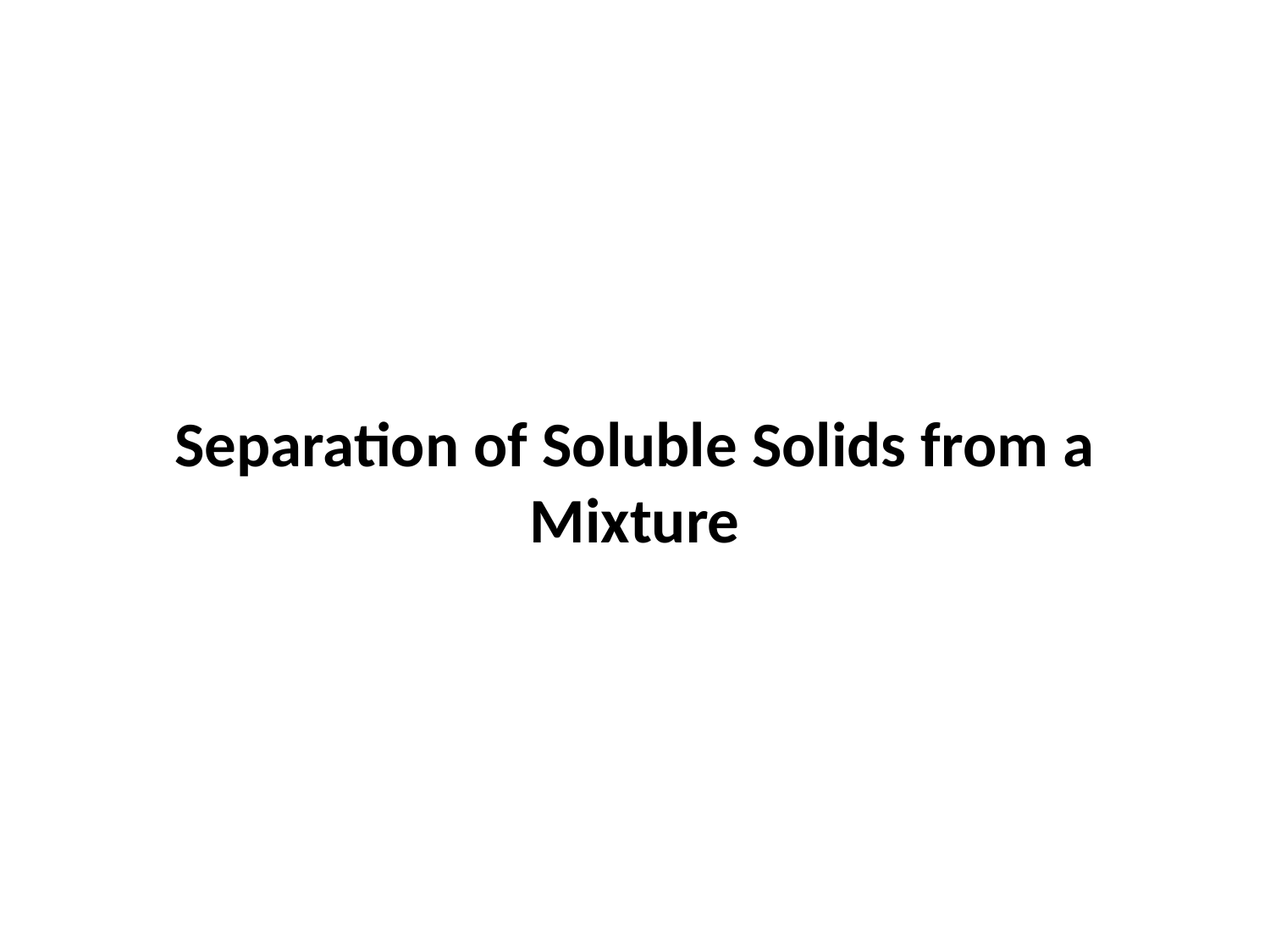

Separation of Soluble Solids from a Mixture